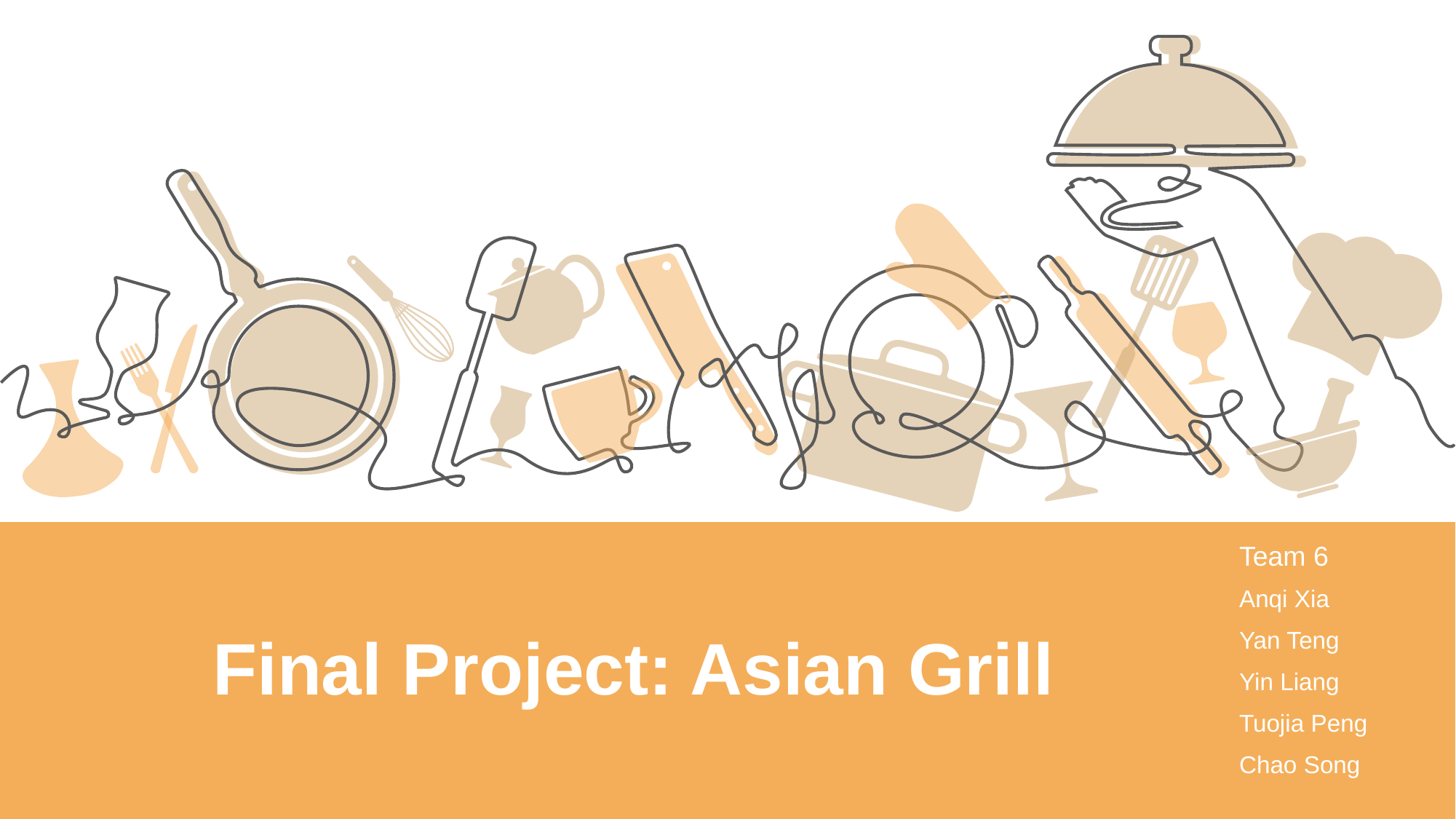

Team 6
Anqi Xia
Yan Teng
Yin Liang
Tuojia Peng
Chao Song

Final Project: Asian Grill